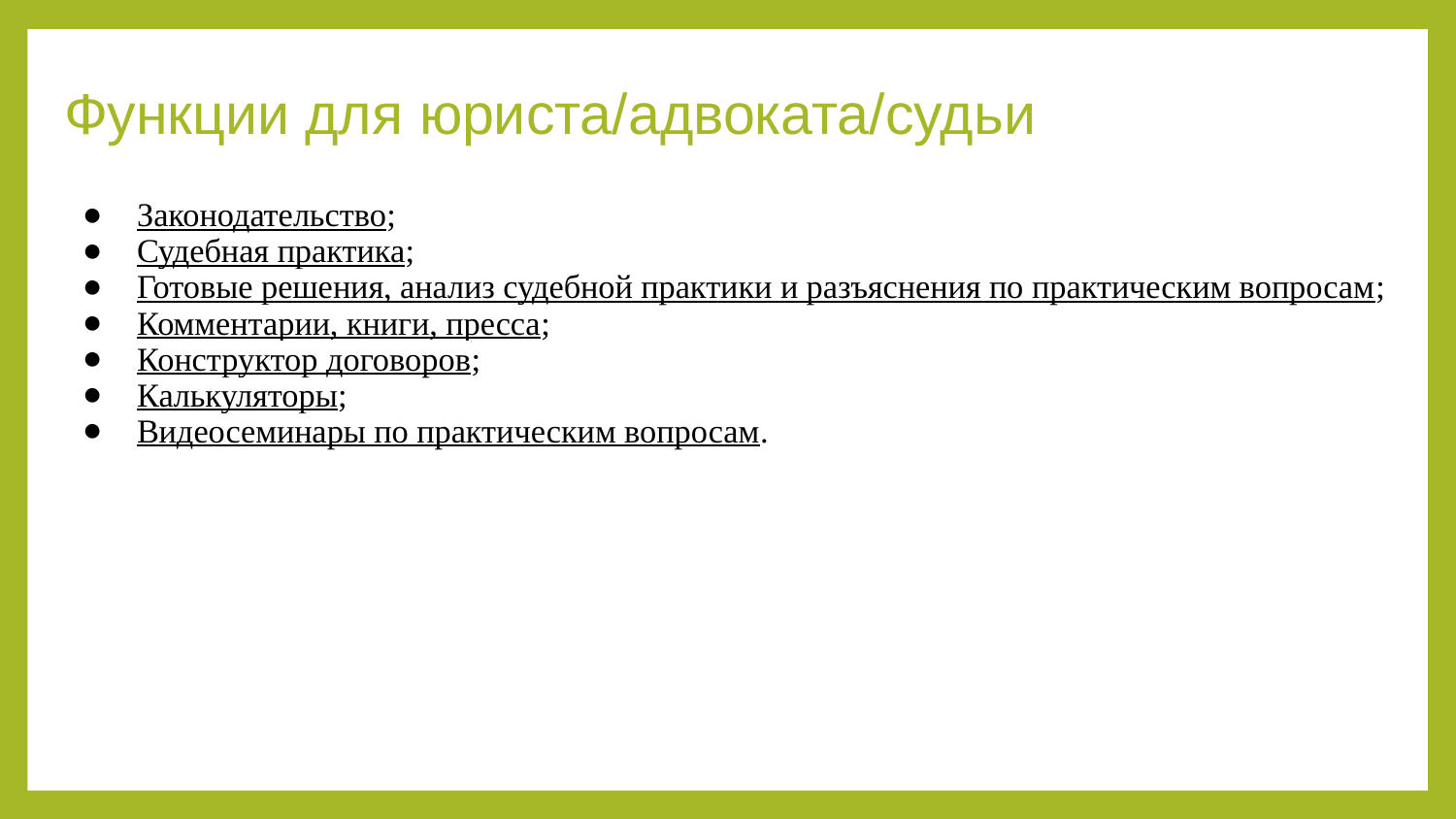

# Функции для юриста/адвоката/судьи
Законодательство;
Судебная практика;
Готовые решения, анализ судебной практики и разъяснения по практическим вопросам;
Комментарии, книги, пресса;
Конструктор договоров;
Калькуляторы;
Видеосеминары по практическим вопросам.